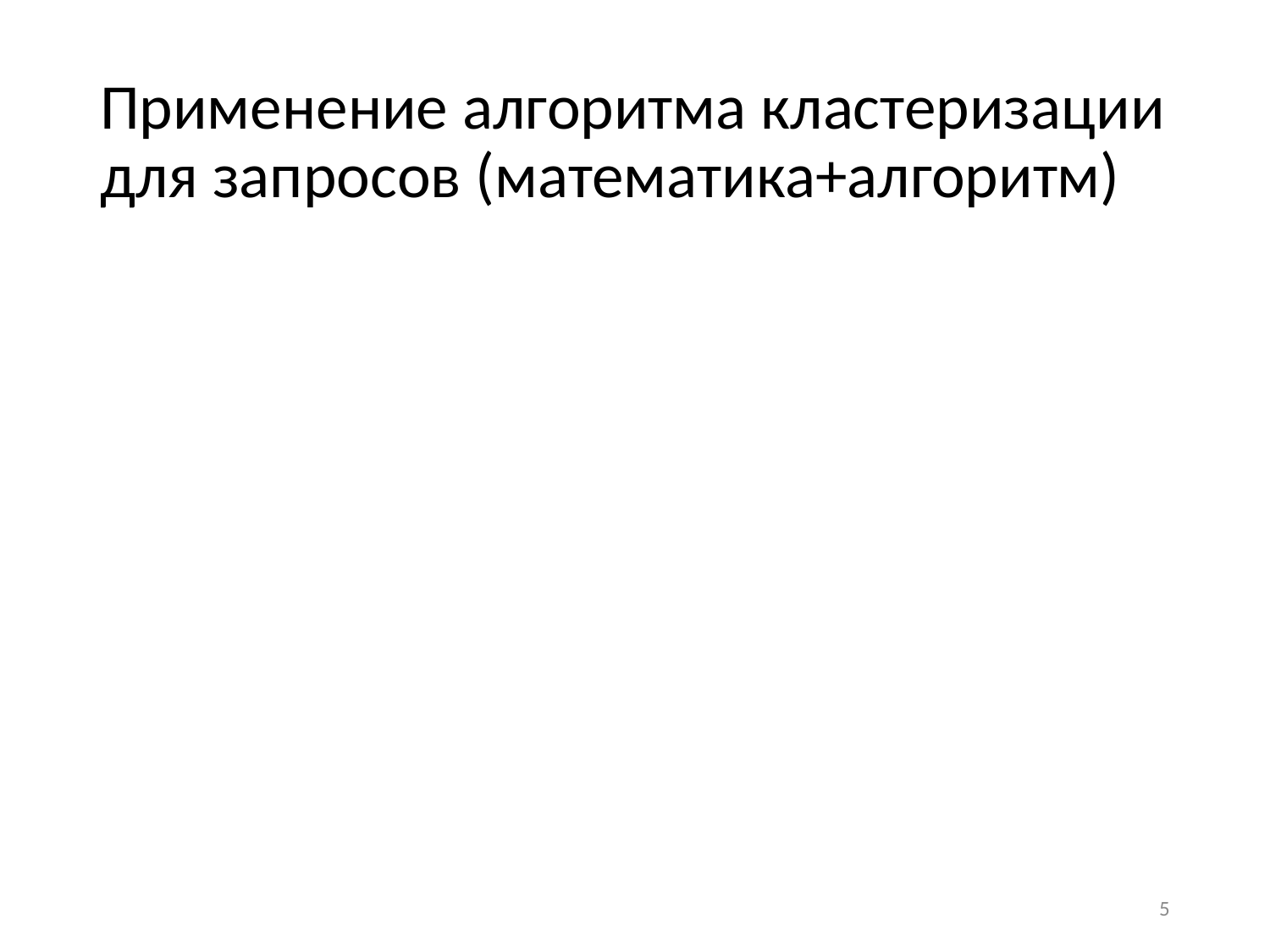

# Применение алгоритма кластеризации для запросов (математика+алгоритм)

5